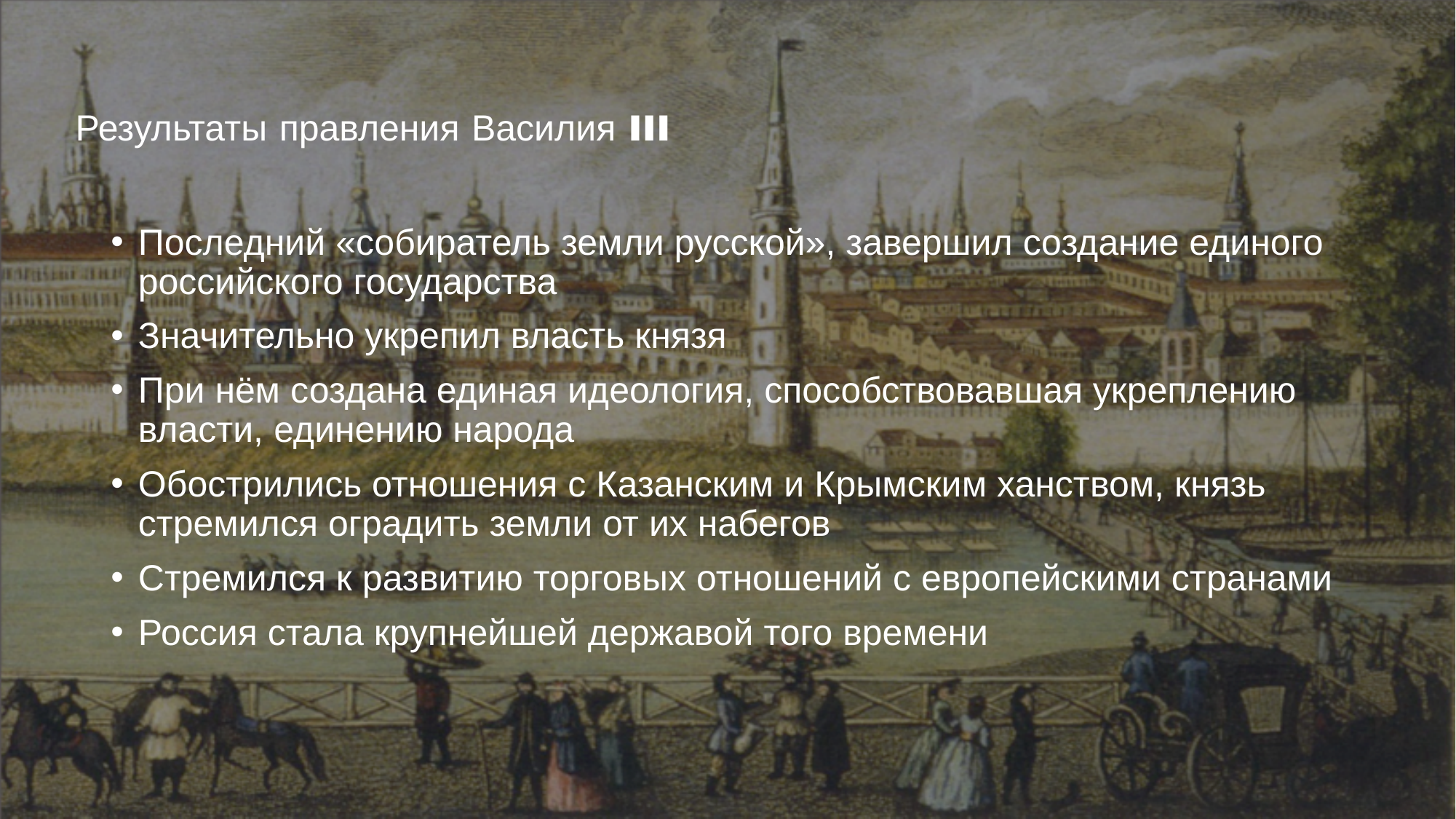

# Результаты правления Василия III
Последний «собиратель земли русской», завершил создание единого российского государства
Значительно укрепил власть князя
При нём создана единая идеология, способствовавшая укреплению власти, единению народа
Обострились отношения с Казанским и Крымским ханством, князь стремился оградить земли от их набегов
Стремился к развитию торговых отношений с европейскими странами
Россия стала крупнейшей державой того времени